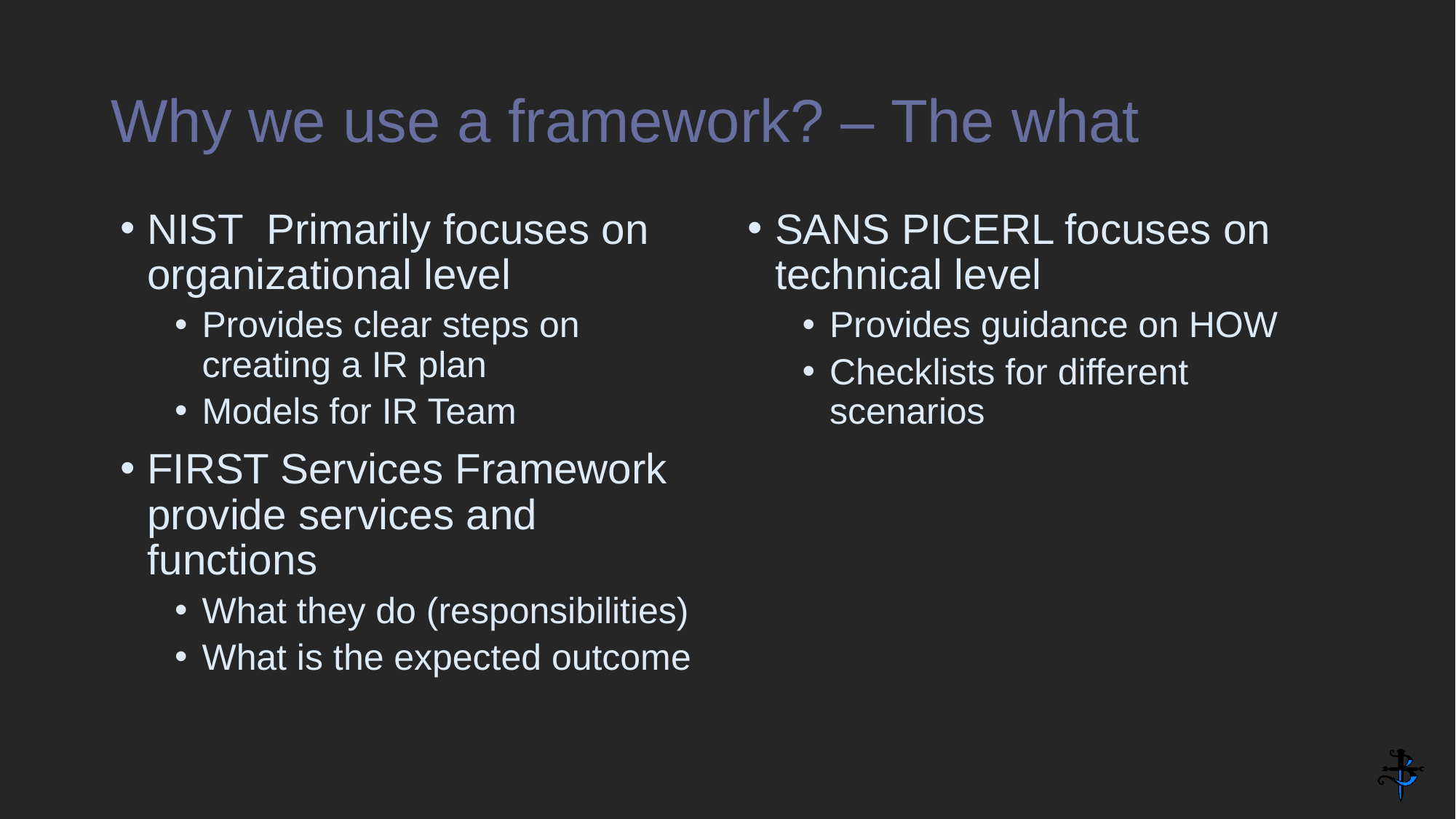

# Why we use a framework? – The what
NIST  Primarily focuses on organizational level
Provides clear steps on  creating a IR plan
Models for IR Team
FIRST Services Framework provide services and functions
What they do (responsibilities)
What is the expected outcome

SANS PICERL focuses on technical level
Provides guidance on HOW
Checklists for different scenarios